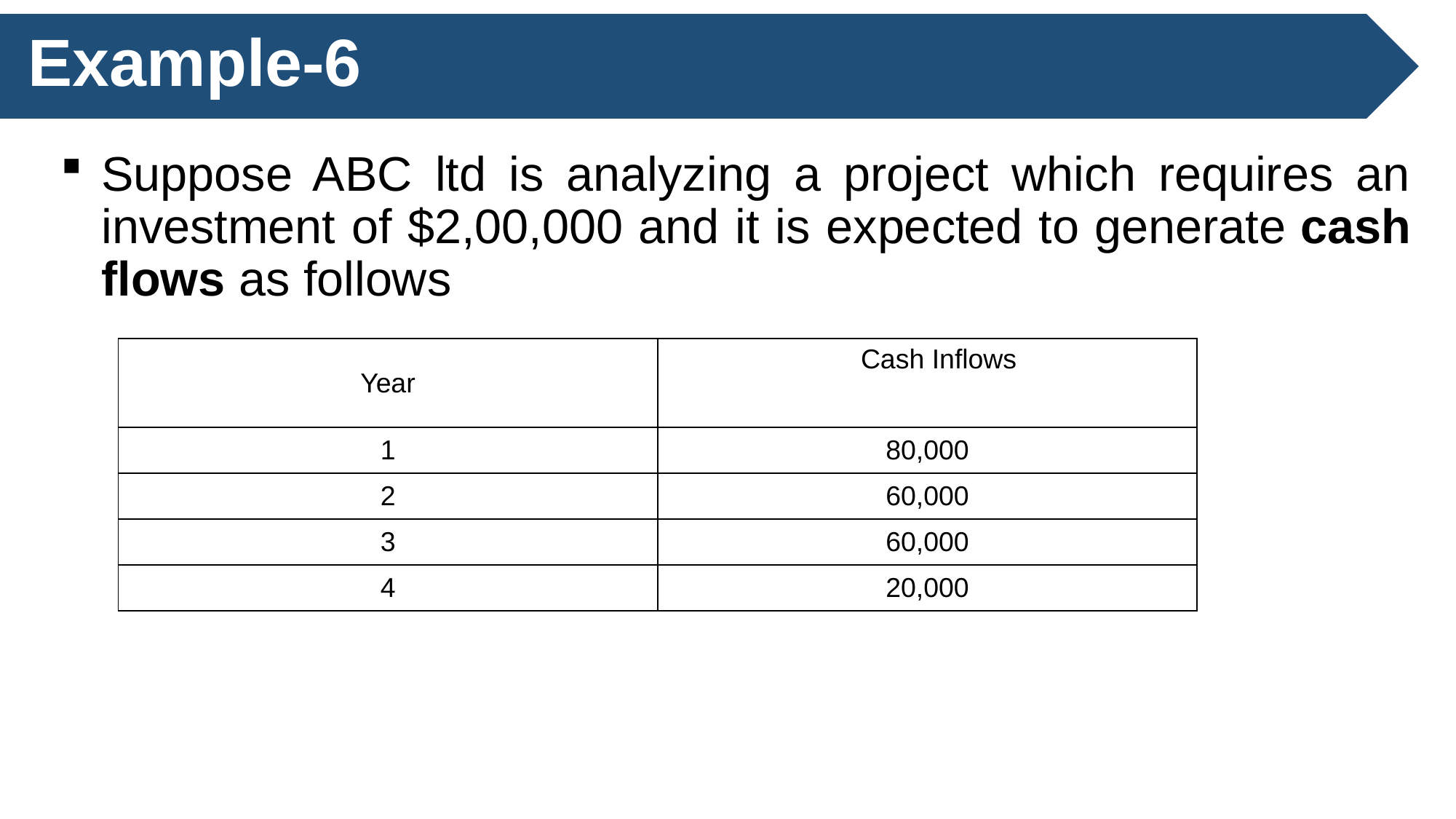

# Example-6
Suppose ABC ltd is analyzing a project which requires an investment of $2,00,000 and it is expected to generate cash flows as follows

| Year | Cash Inflows |
| --- | --- |
| 1 | 80,000 |
| 2 | 60,000 |
| 3 | 60,000 |
| 4 | 20,000 |